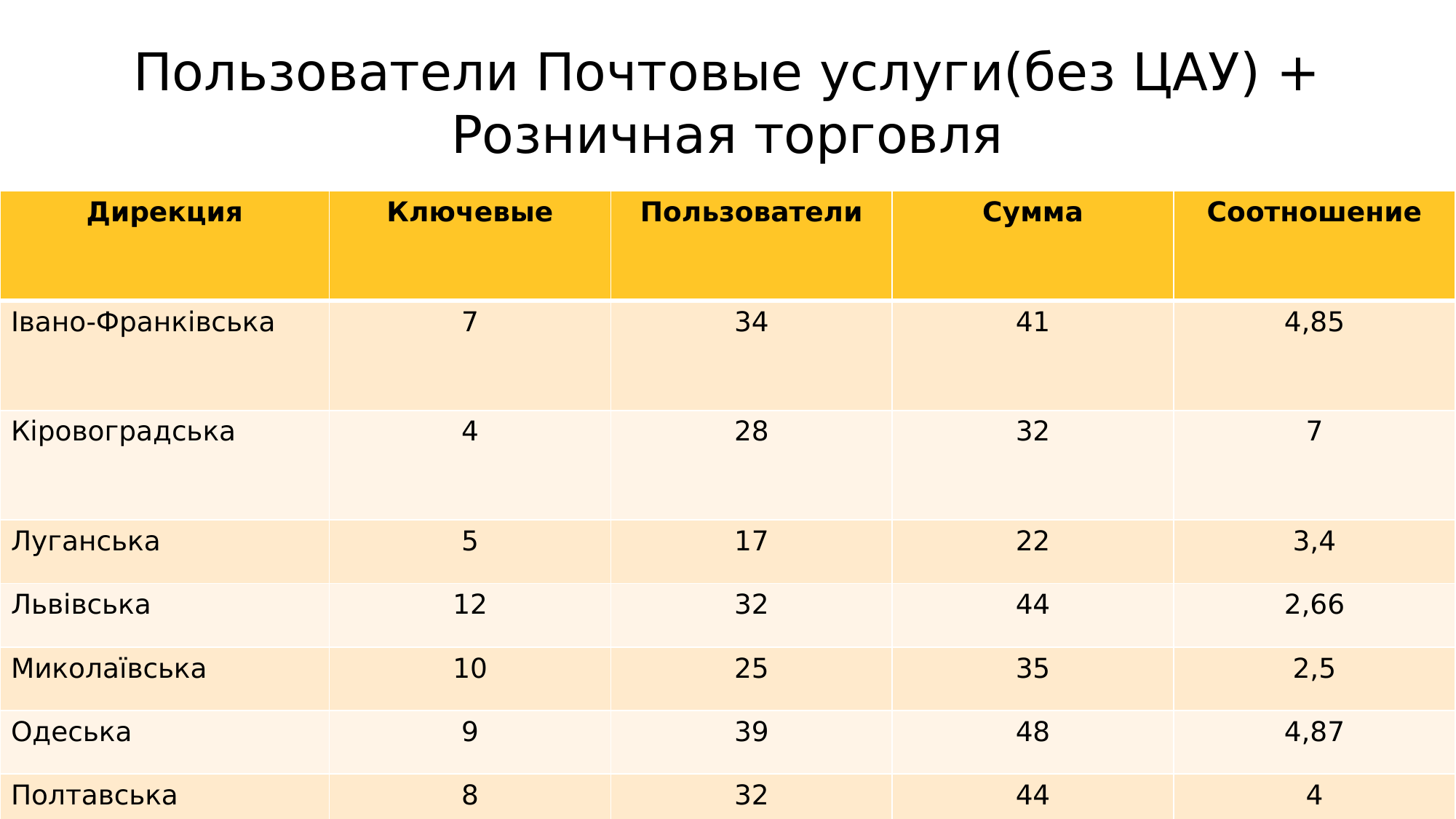

# Пользователи Почтовые услуги(без ЦАУ) + Розничная торговля
| Дирекция | Ключевые | Пользователи | Сумма | Соотношение |
| --- | --- | --- | --- | --- |
| Івано-Франківська | 7 | 34 | 41 | 4,85 |
| Кіровоградська | 4 | 28 | 32 | 7 |
| Луганська | 5 | 17 | 22 | 3,4 |
| Львівська | 12 | 32 | 44 | 2,66 |
| Миколаївська | 10 | 25 | 35 | 2,5 |
| Одеська | 9 | 39 | 48 | 4,87 |
| Полтавська | 8 | 32 | 44 | 4 |